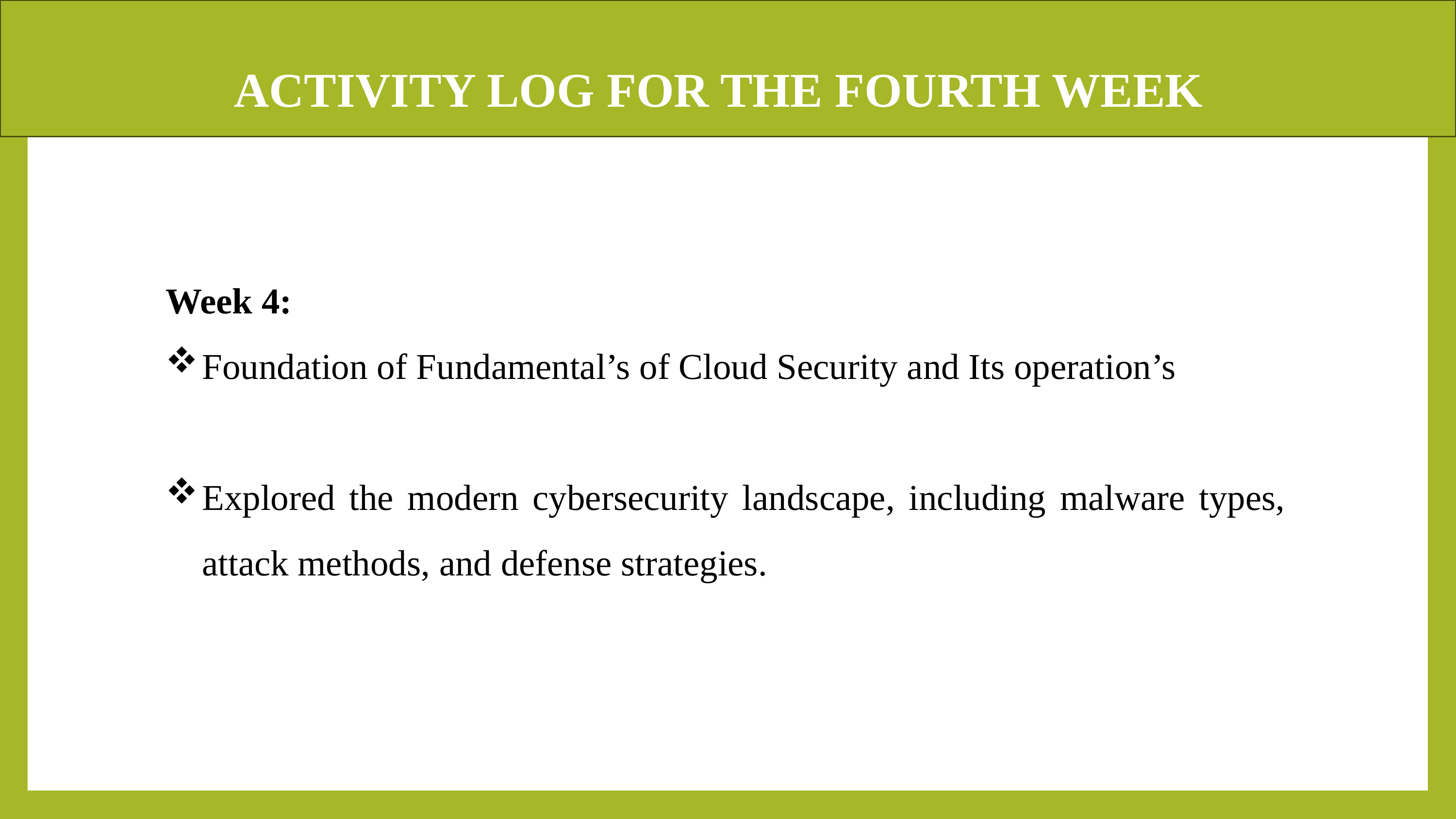

ACTIVITY LOG FOR THE FOURTH WEEK
Week 4:
Foundation of Fundamental’s of Cloud Security and Its operation’s

Explored the modern cybersecurity landscape, including malware types, attack methods, and defense strategies.